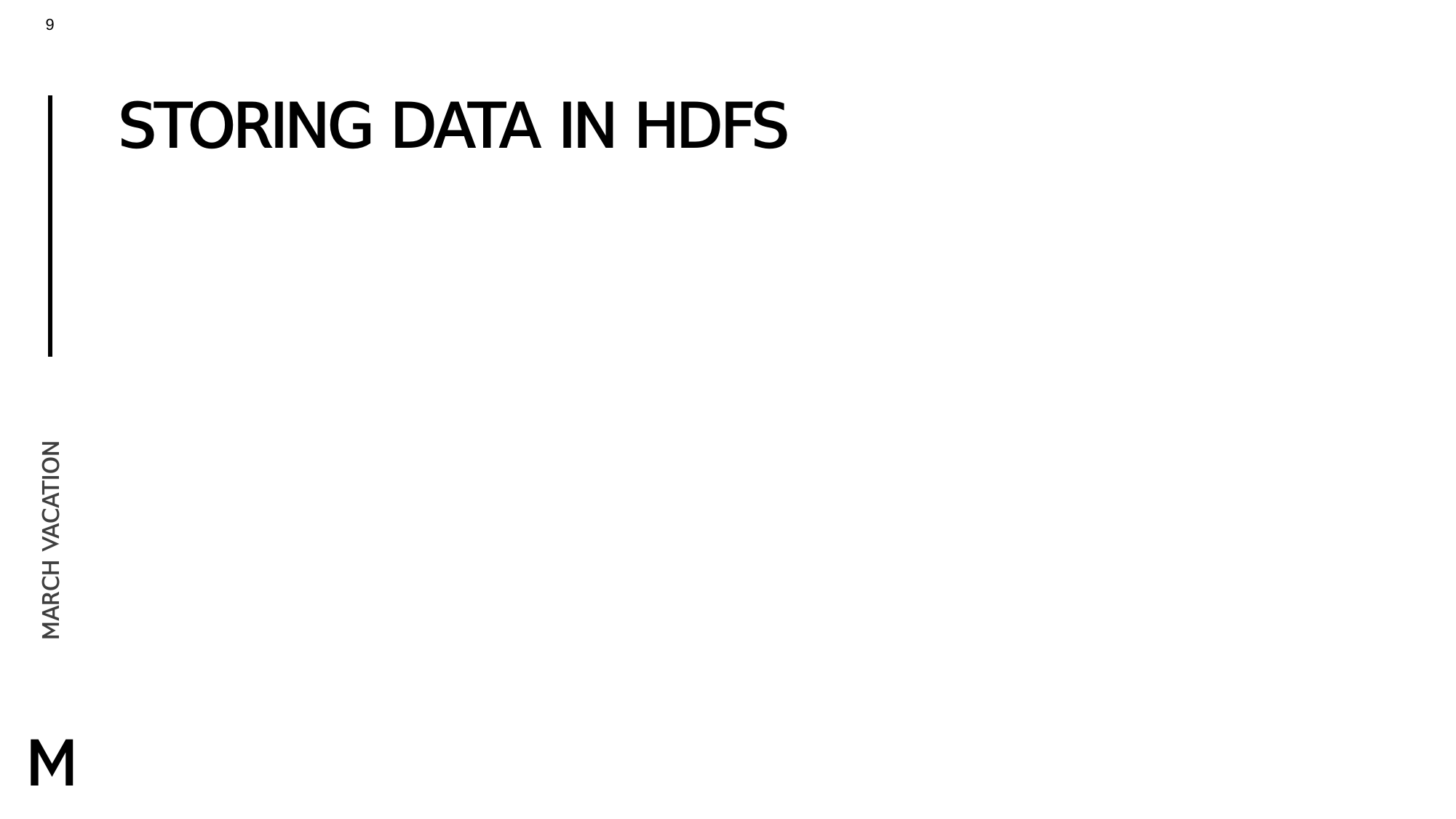

# Storing data in hdfs

March vacation
m